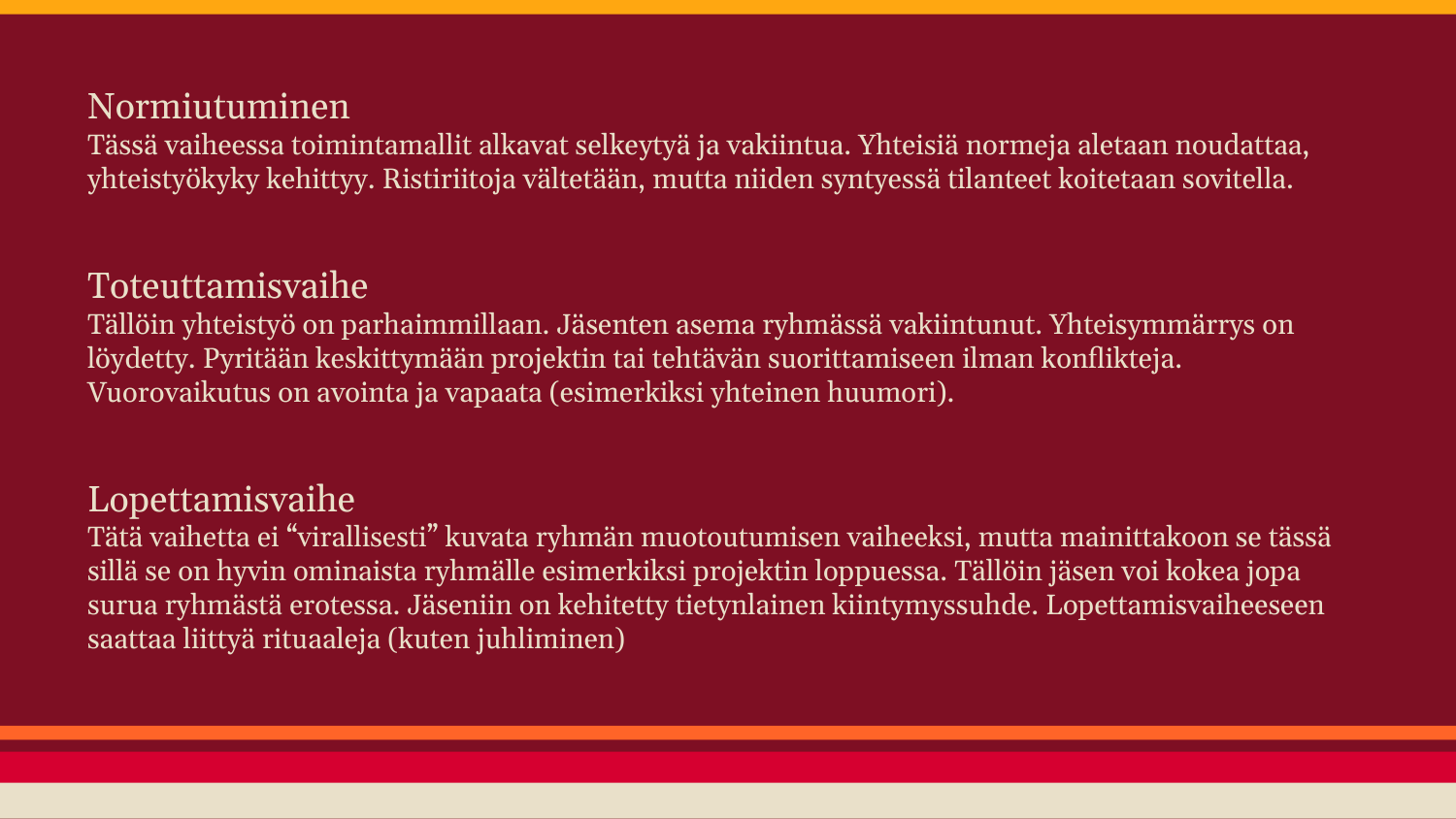

Normiutuminen
Tässä vaiheessa toimintamallit alkavat selkeytyä ja vakiintua. Yhteisiä normeja aletaan noudattaa, yhteistyökyky kehittyy. Ristiriitoja vältetään, mutta niiden syntyessä tilanteet koitetaan sovitella.
Toteuttamisvaihe
Tällöin yhteistyö on parhaimmillaan. Jäsenten asema ryhmässä vakiintunut. Yhteisymmärrys on löydetty. Pyritään keskittymään projektin tai tehtävän suorittamiseen ilman konflikteja. Vuorovaikutus on avointa ja vapaata (esimerkiksi yhteinen huumori).
Lopettamisvaihe
Tätä vaihetta ei “virallisesti” kuvata ryhmän muotoutumisen vaiheeksi, mutta mainittakoon se tässä sillä se on hyvin ominaista ryhmälle esimerkiksi projektin loppuessa. Tällöin jäsen voi kokea jopa surua ryhmästä erotessa. Jäseniin on kehitetty tietynlainen kiintymyssuhde. Lopettamisvaiheeseen saattaa liittyä rituaaleja (kuten juhliminen)